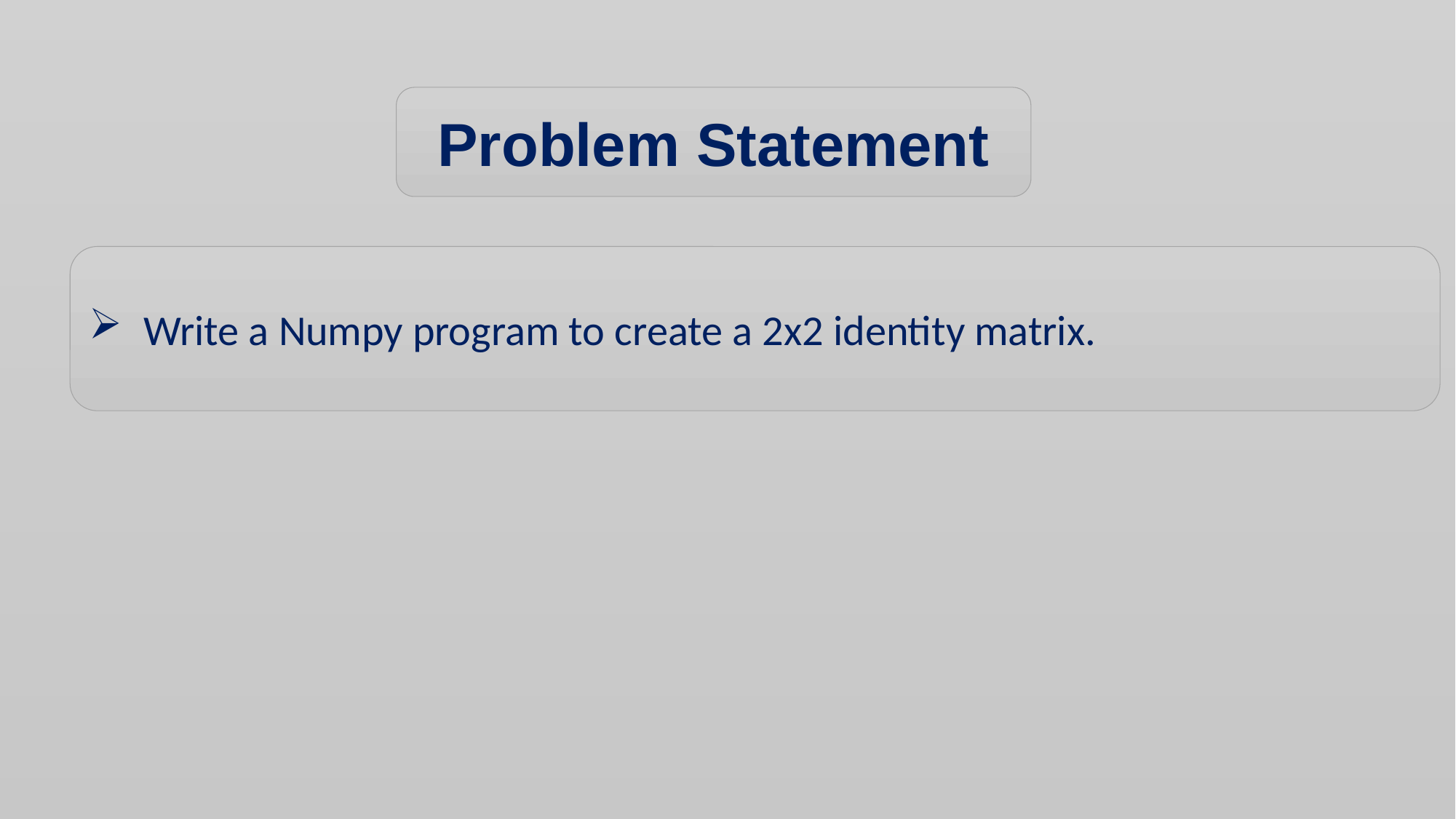

Problem Statement
Write a Numpy program to create a 2x2 identity matrix.